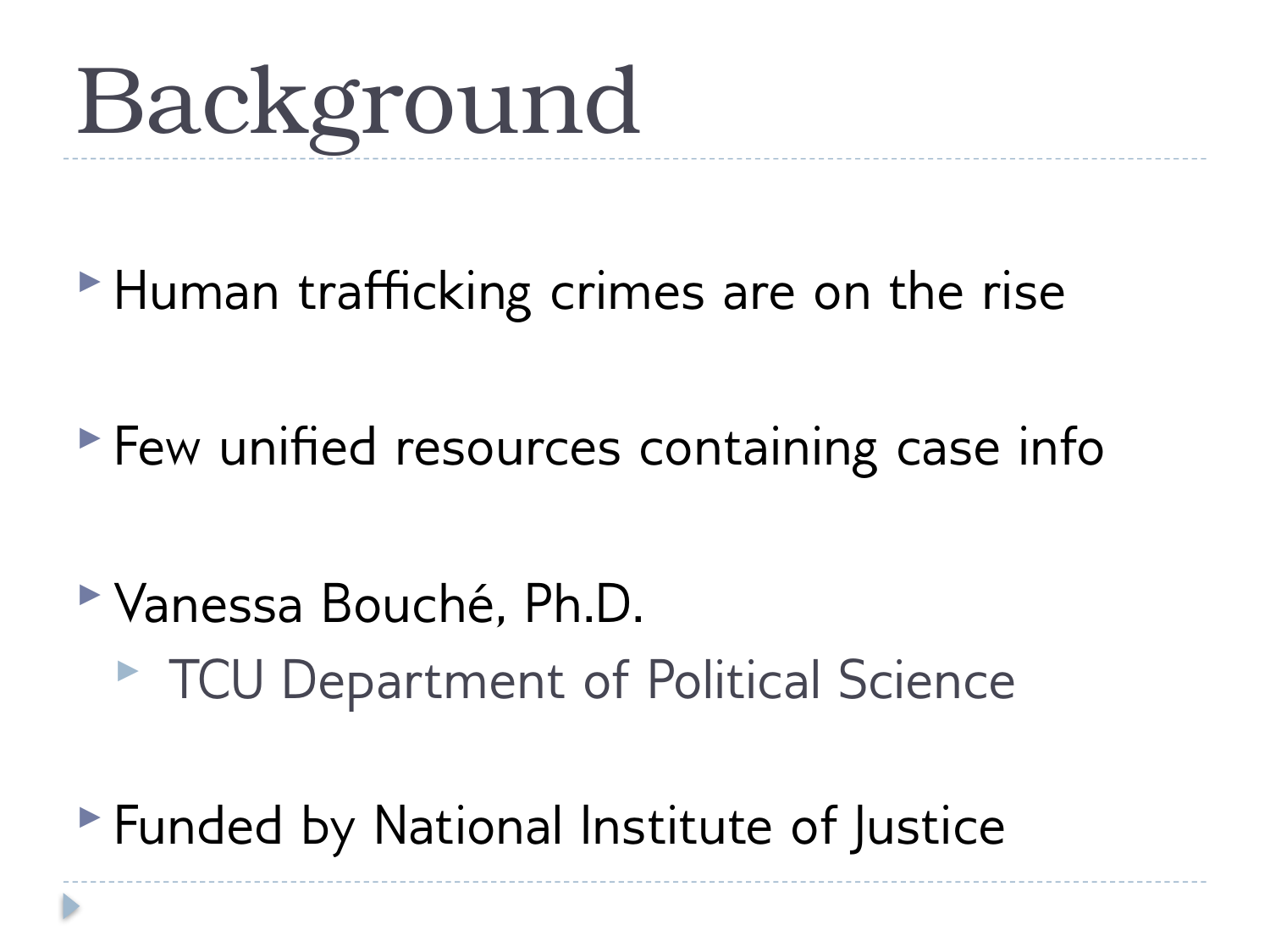

# Background
Human trafficking crimes are on the rise

Few unified resources containing case info

Vanessa Bouché, Ph.D.
 TCU Department of Political Science
Funded by National Institute of Justice